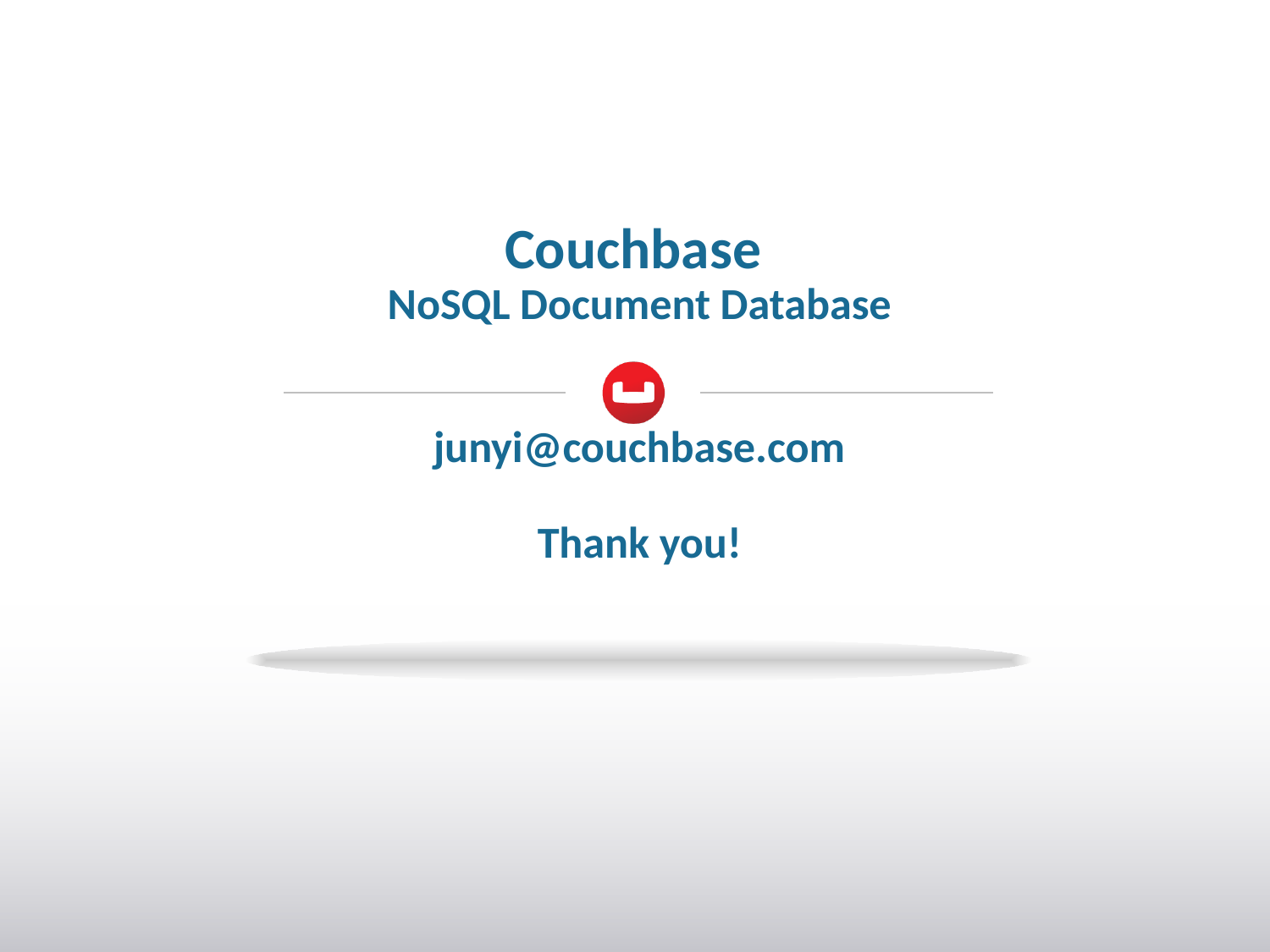

# Couchbase NoSQL Document Database junyi@couchbase.com Thank you!